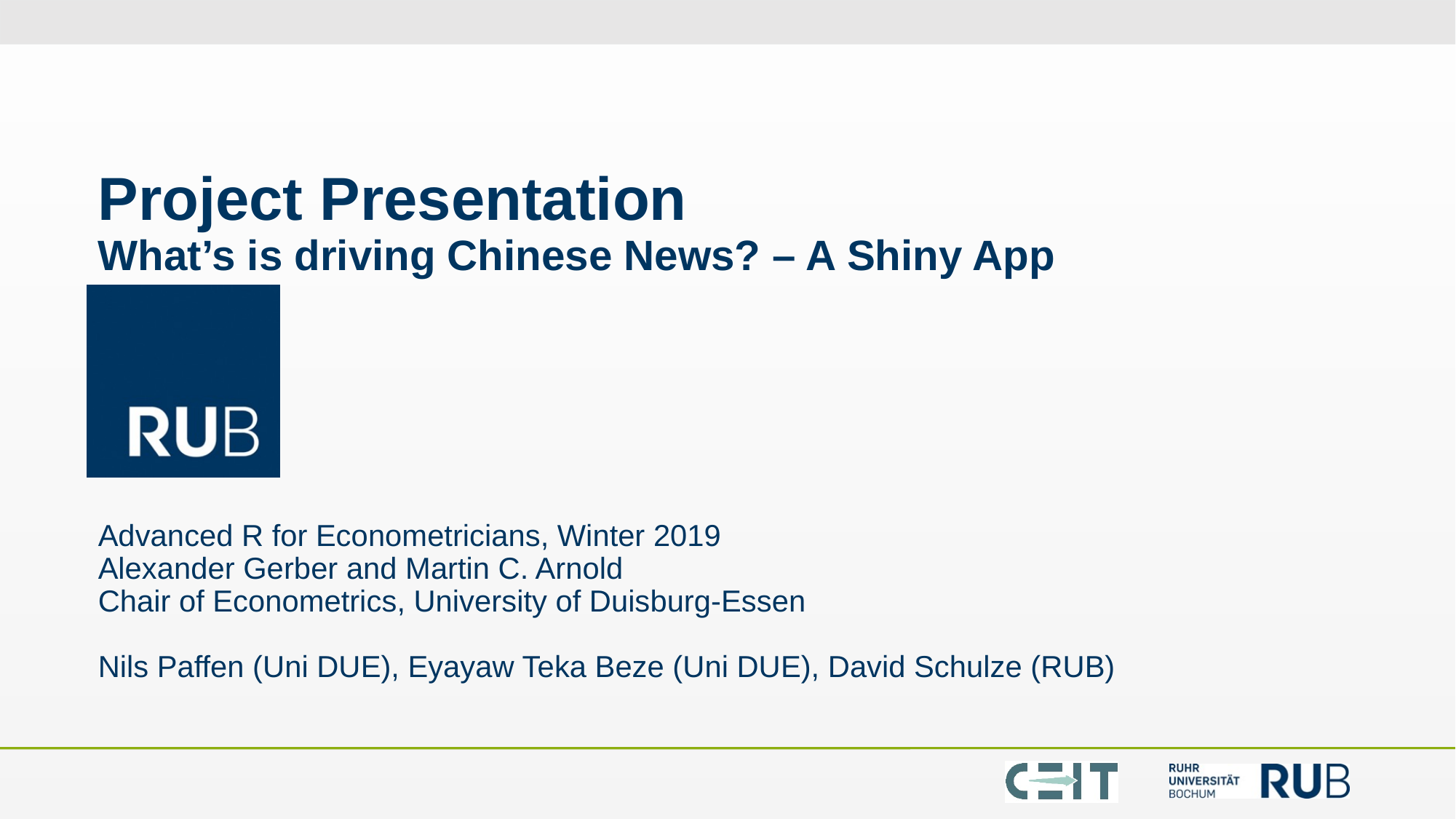

# Project Presentation What’s is driving Chinese News? – A Shiny App

Advanced R for Econometricians, Winter 2019
Alexander Gerber and Martin C. Arnold
Chair of Econometrics, University of Duisburg-Essen

Nils Paffen (Uni DUE), Eyayaw Teka Beze (Uni DUE), David Schulze (RUB)